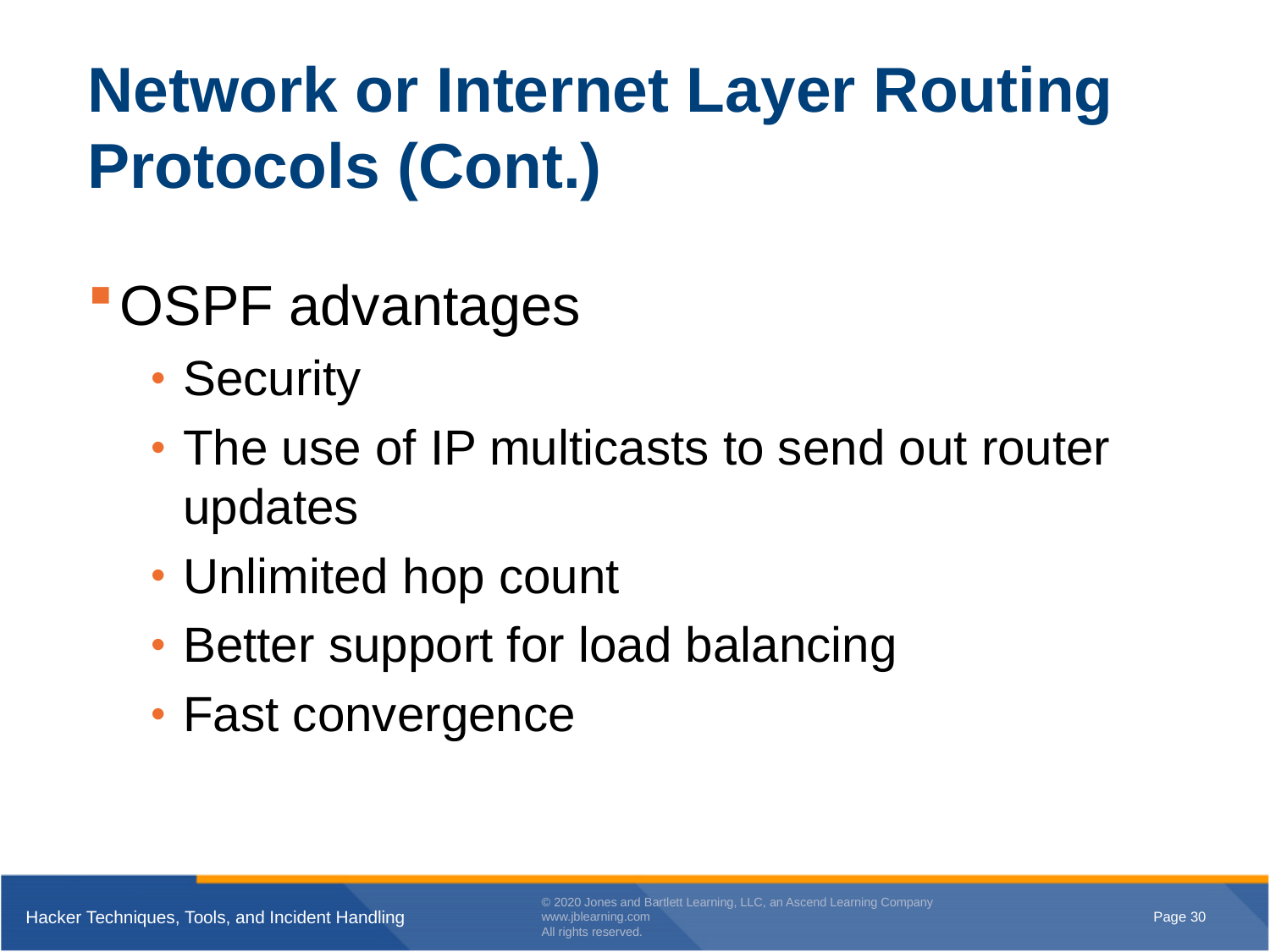

# Network or Internet Layer Routing Protocols (Cont.)
OSPF advantages
Security
The use of IP multicasts to send out router updates
Unlimited hop count
Better support for load balancing
Fast convergence